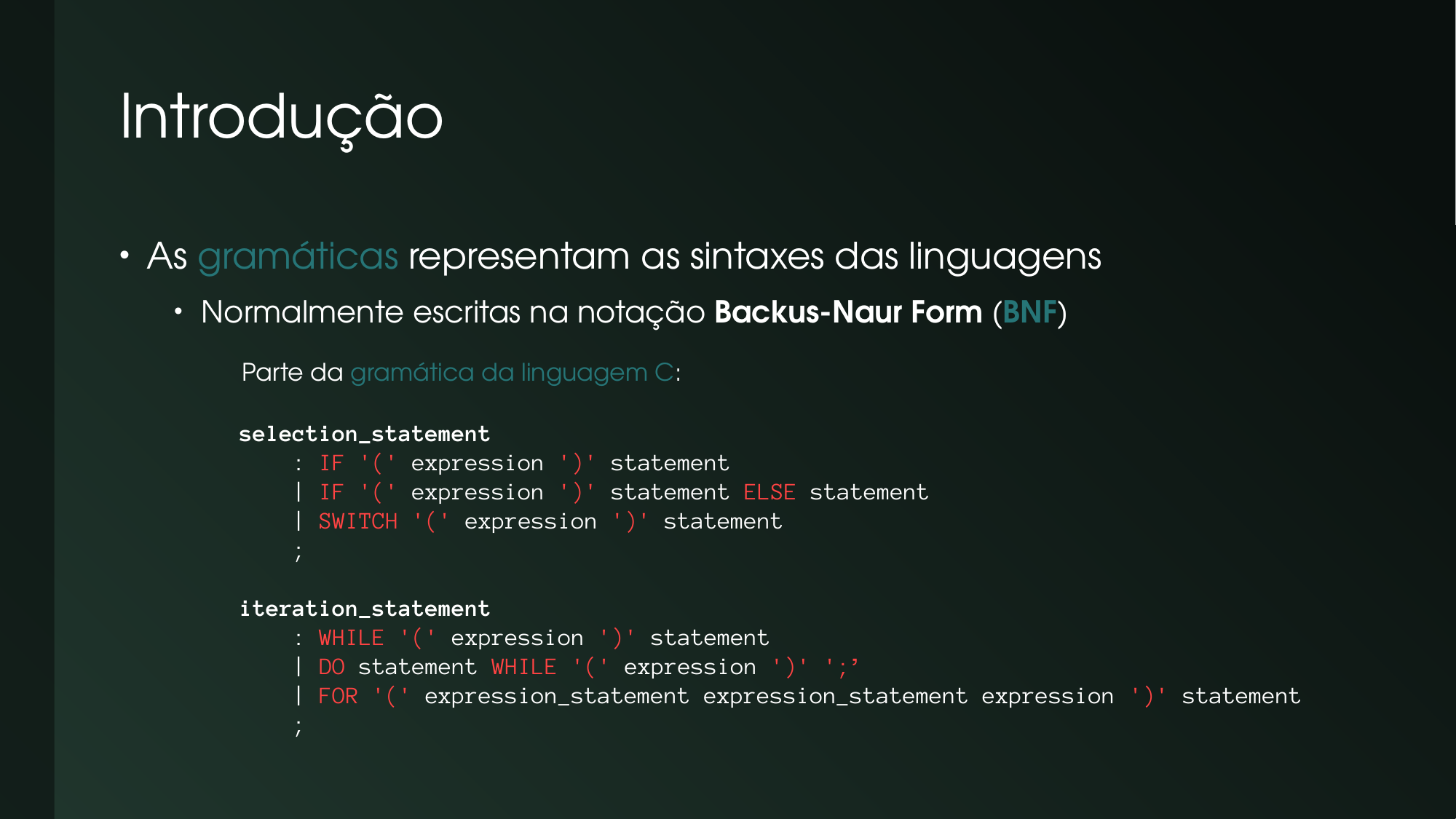

# Introdução
As gramáticas representam as sintaxes das linguagens
Normalmente escritas na notação Backus-Naur Form (BNF)
Parte da gramática da linguagem C:
selection_statement
    : IF '(' expression ')' statement
    | IF '(' expression ')' statement ELSE statement
    | SWITCH '(' expression ')' statement
    ;

iteration_statement
    : WHILE '(' expression ')' statement
    | DO statement WHILE '(' expression ')' ';’
    | FOR '(' expression_statement expression_statement expression ')' statement
    ;